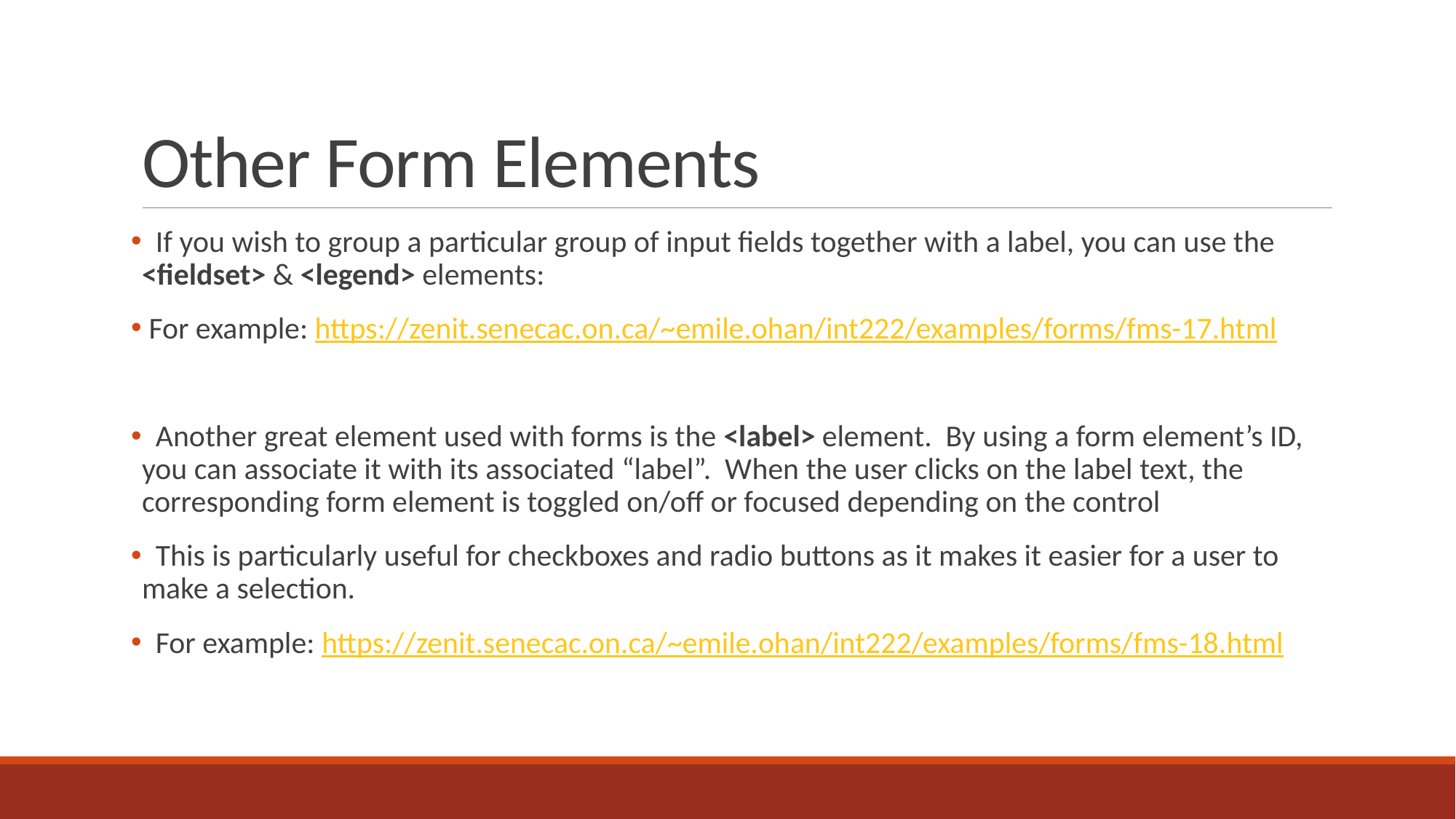

# Other Form Elements
  If you wish to group a particular group of input fields together with a label, you can use the <fieldset> & <legend> elements:
 For example: https://zenit.senecac.on.ca/~emile.ohan/int222/examples/forms/fms-17.html

  Another great element used with forms is the <label> element.  By using a form element’s ID, you can associate it with its associated “label”.  When the user clicks on the label text, the corresponding form element is toggled on/off or focused depending on the control
  This is particularly useful for checkboxes and radio buttons as it makes it easier for a user to make a selection.
  For example: https://zenit.senecac.on.ca/~emile.ohan/int222/examples/forms/fms-18.html